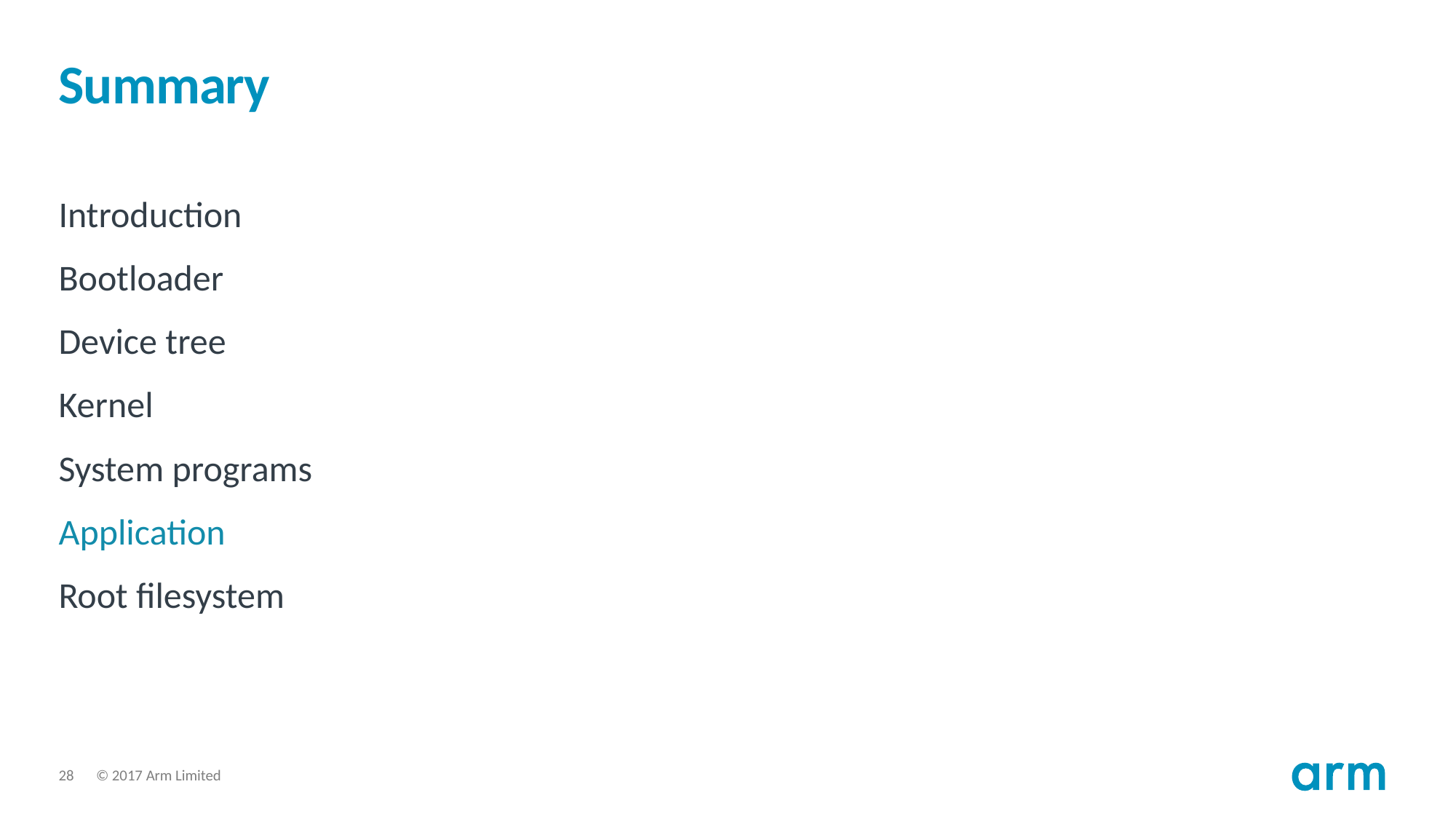

# Summary
Introduction
Bootloader
Device tree
Kernel
System programs
Application
Root filesystem